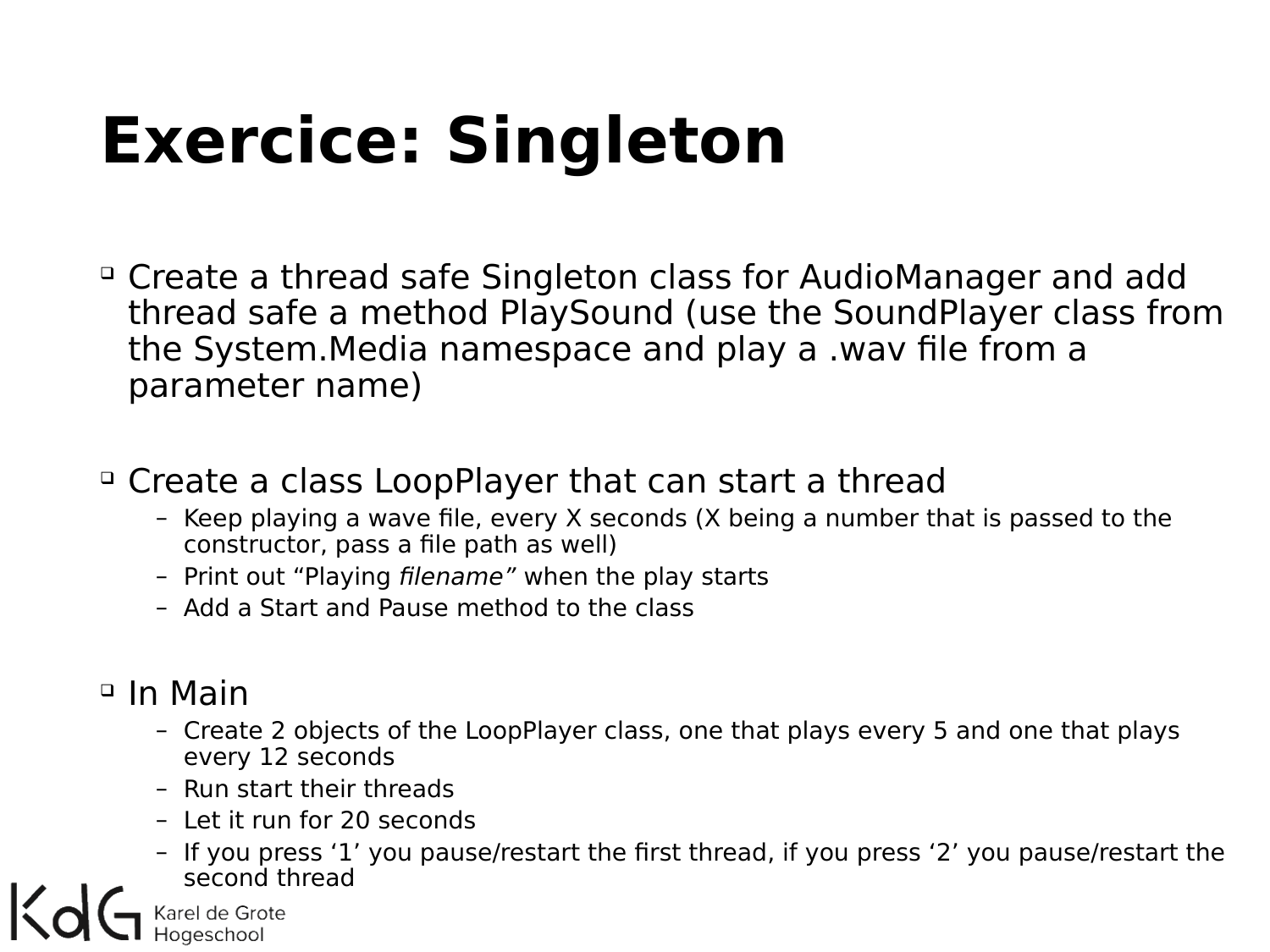

# Exercice: Singleton
Create a thread safe Singleton class for AudioManager and add thread safe a method PlaySound (use the SoundPlayer class from the System.Media namespace and play a .wav file from a parameter name)

Create a class LoopPlayer that can start a thread
Keep playing a wave file, every X seconds (X being a number that is passed to the constructor, pass a file path as well)
Print out “Playing filename” when the play starts
Add a Start and Pause method to the class

In Main
Create 2 objects of the LoopPlayer class, one that plays every 5 and one that plays every 12 seconds
Run start their threads
Let it run for 20 seconds
If you press ‘1’ you pause/restart the first thread, if you press ‘2’ you pause/restart the second thread